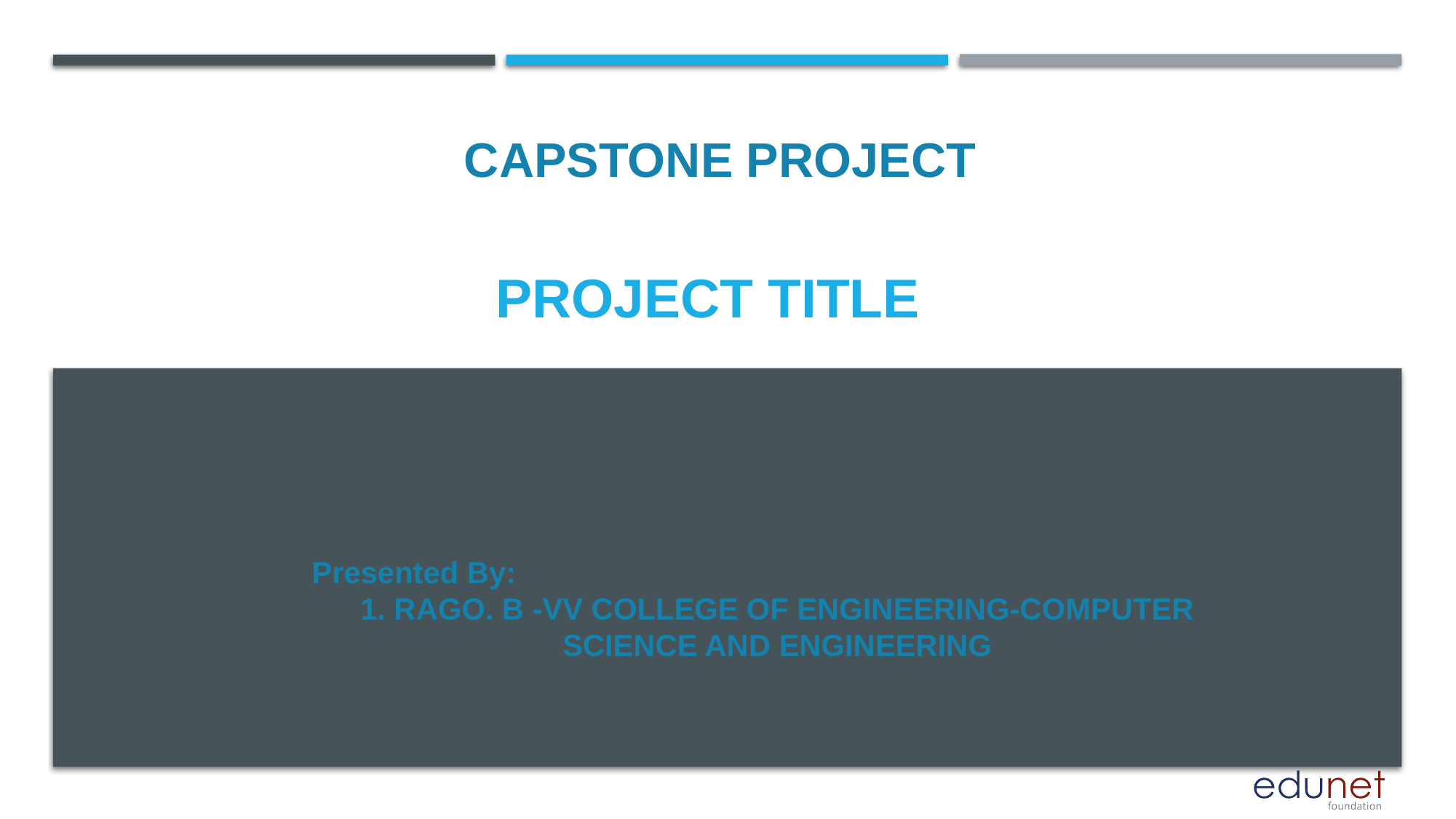

CAPSTONE PROJECT
PROJECT TITLE
Presented By:
1. RAGO. B -VV COLLEGE OF ENGINEERING-COMPUTER SCIENCE AND ENGINEERING